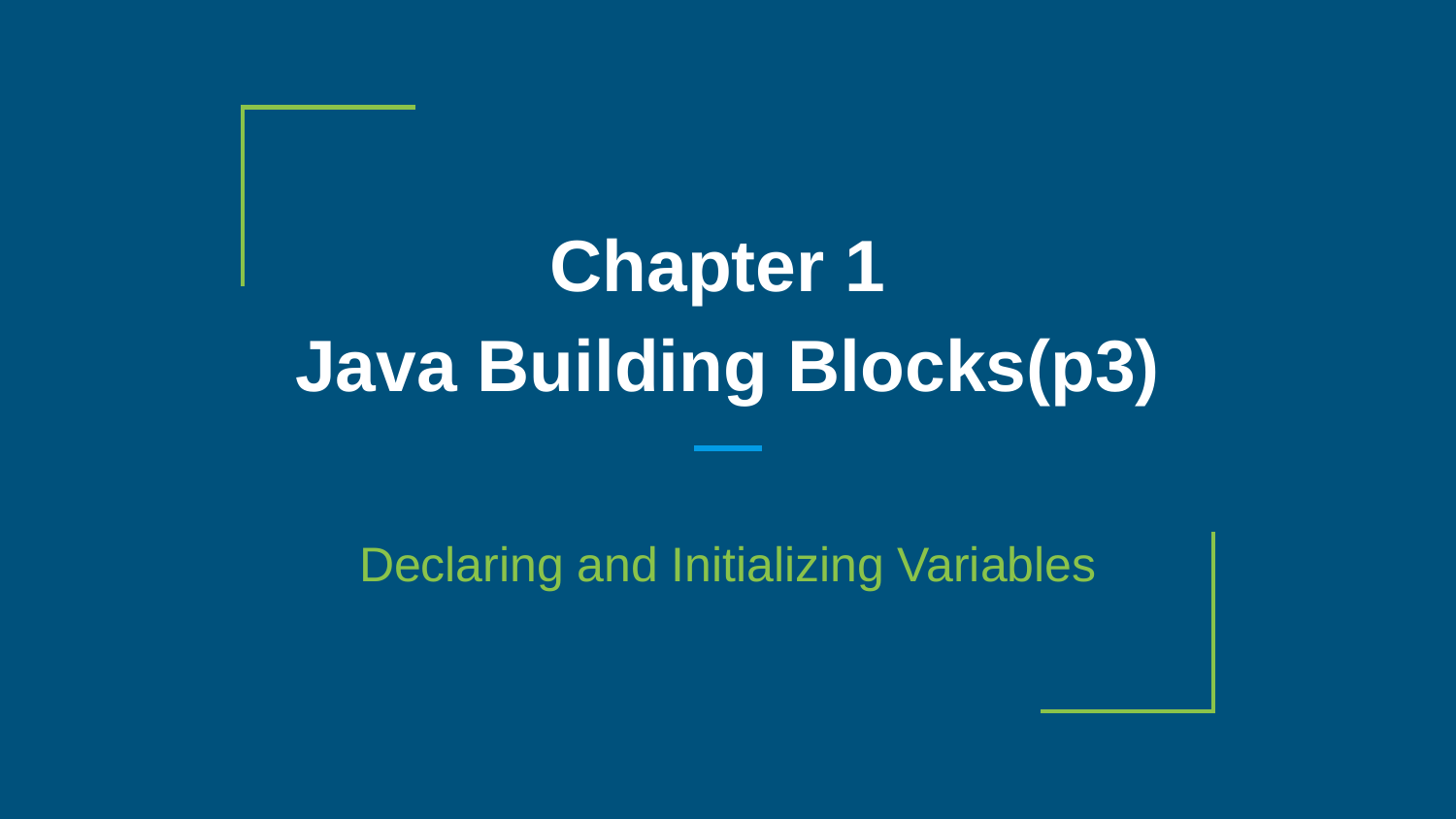

# Chapter 1
Java Building Blocks(p3)
Declaring and Initializing Variables